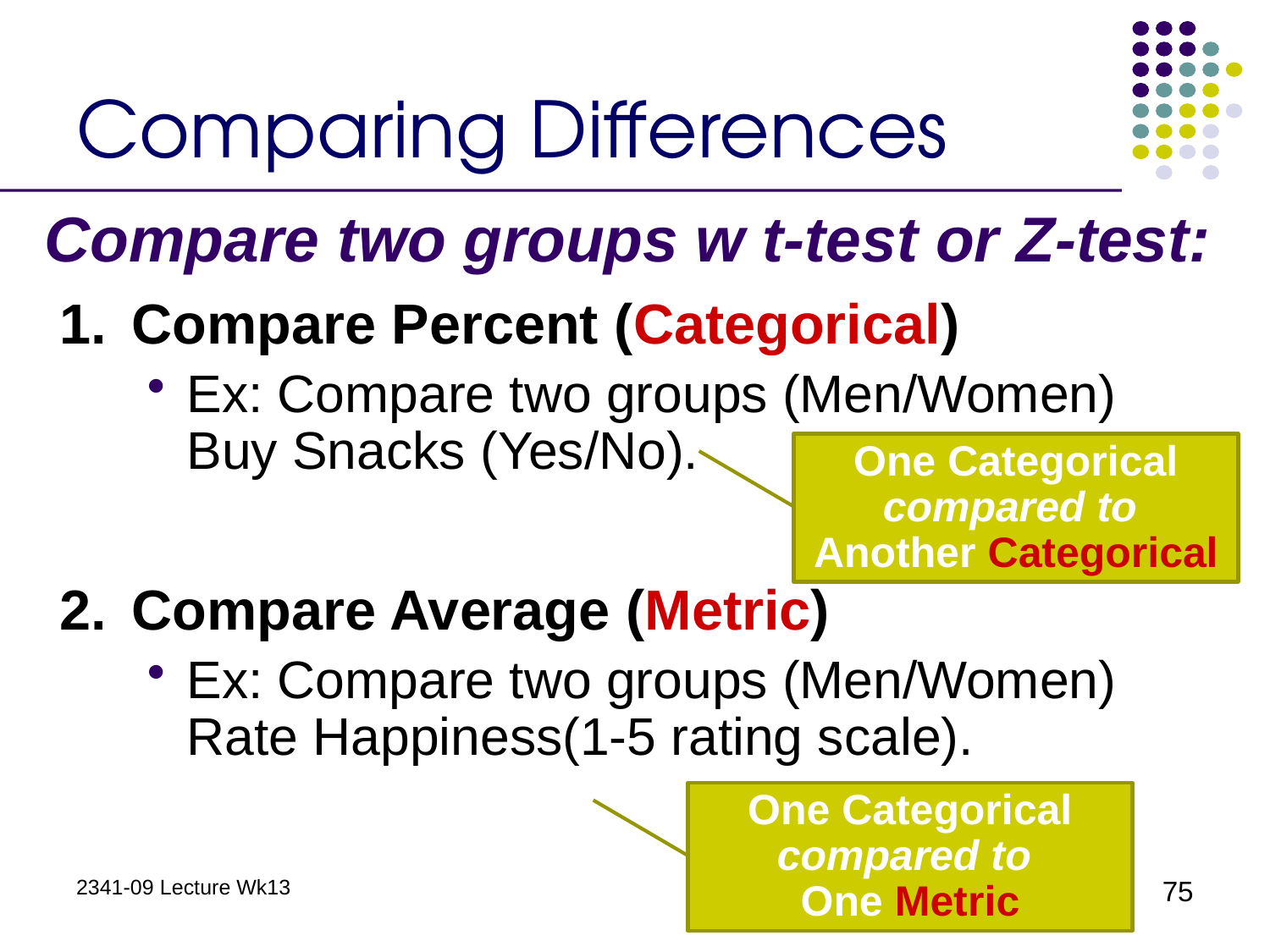

# Comparing Differences
Compare two groups w t-test or Z-test:
Compare Percent (Categorical)
Ex: Compare two groups (Men/Women)     Buy Snacks (Yes/No).

Compare Average (Metric)
Ex: Compare two groups (Men/Women)   Rate Happiness(1-5 rating scale).
One Categorical compared to
Another Categorical
One Categorical compared to
One Metric
2341-09 Lecture Wk13
75